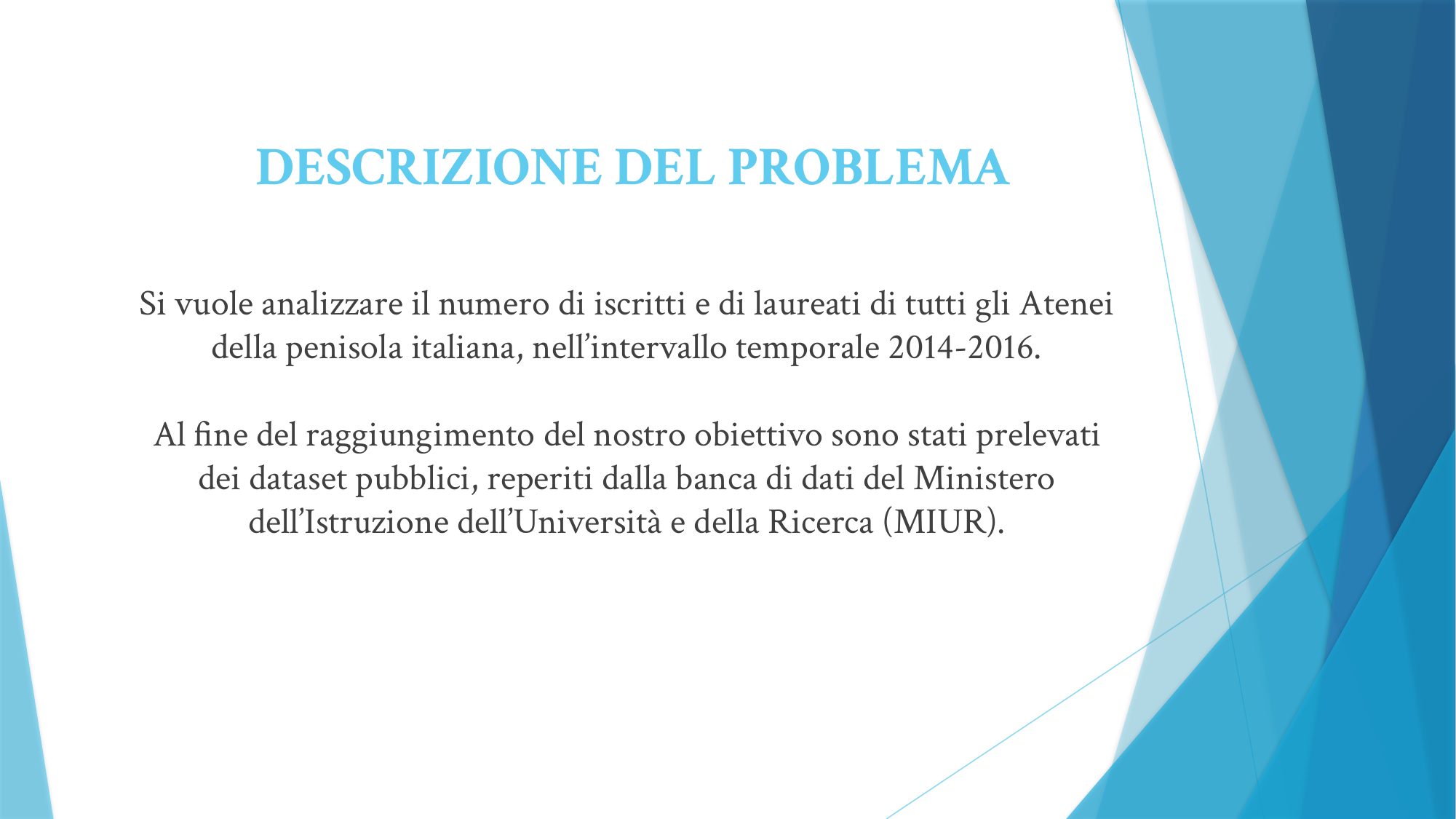

# DESCRIZIONE DEL PROBLEMA
Si vuole analizzare il numero di iscritti e di laureati di tutti gli Atenei della penisola italiana, nell’intervallo temporale 2014-2016.

Al fine del raggiungimento del nostro obiettivo sono stati prelevati dei dataset pubblici, reperiti dalla banca di dati del Ministero dell’Istruzione dell’Università e della Ricerca (MIUR).